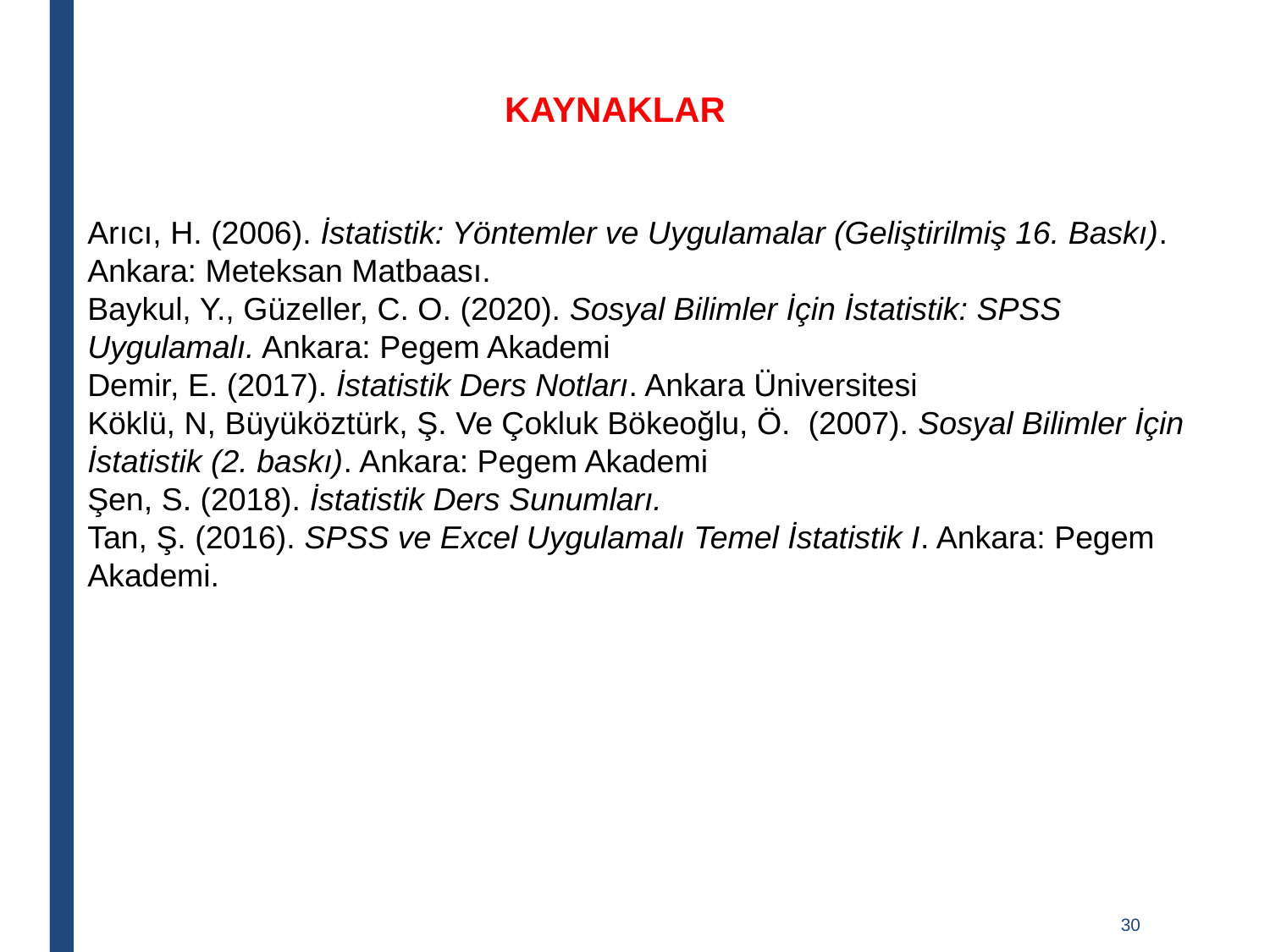

KAYNAKLAR
Arıcı, H. (2006). İstatistik: Yöntemler ve Uygulamalar (Geliştirilmiş 16. Baskı). Ankara: Meteksan Matbaası.
Baykul, Y., Güzeller, C. O. (2020). Sosyal Bilimler İçin İstatistik: SPSS Uygulamalı. Ankara: Pegem Akademi
Demir, E. (2017). İstatistik Ders Notları. Ankara Üniversitesi
Köklü, N, Büyüköztürk, Ş. Ve Çokluk Bökeoğlu, Ö.  (2007). Sosyal Bilimler İçin İstatistik (2. baskı). Ankara: Pegem Akademi
Şen, S. (2018). İstatistik Ders Sunumları.
Tan, Ş. (2016). SPSS ve Excel Uygulamalı Temel İstatistik I. Ankara: Pegem Akademi.

30